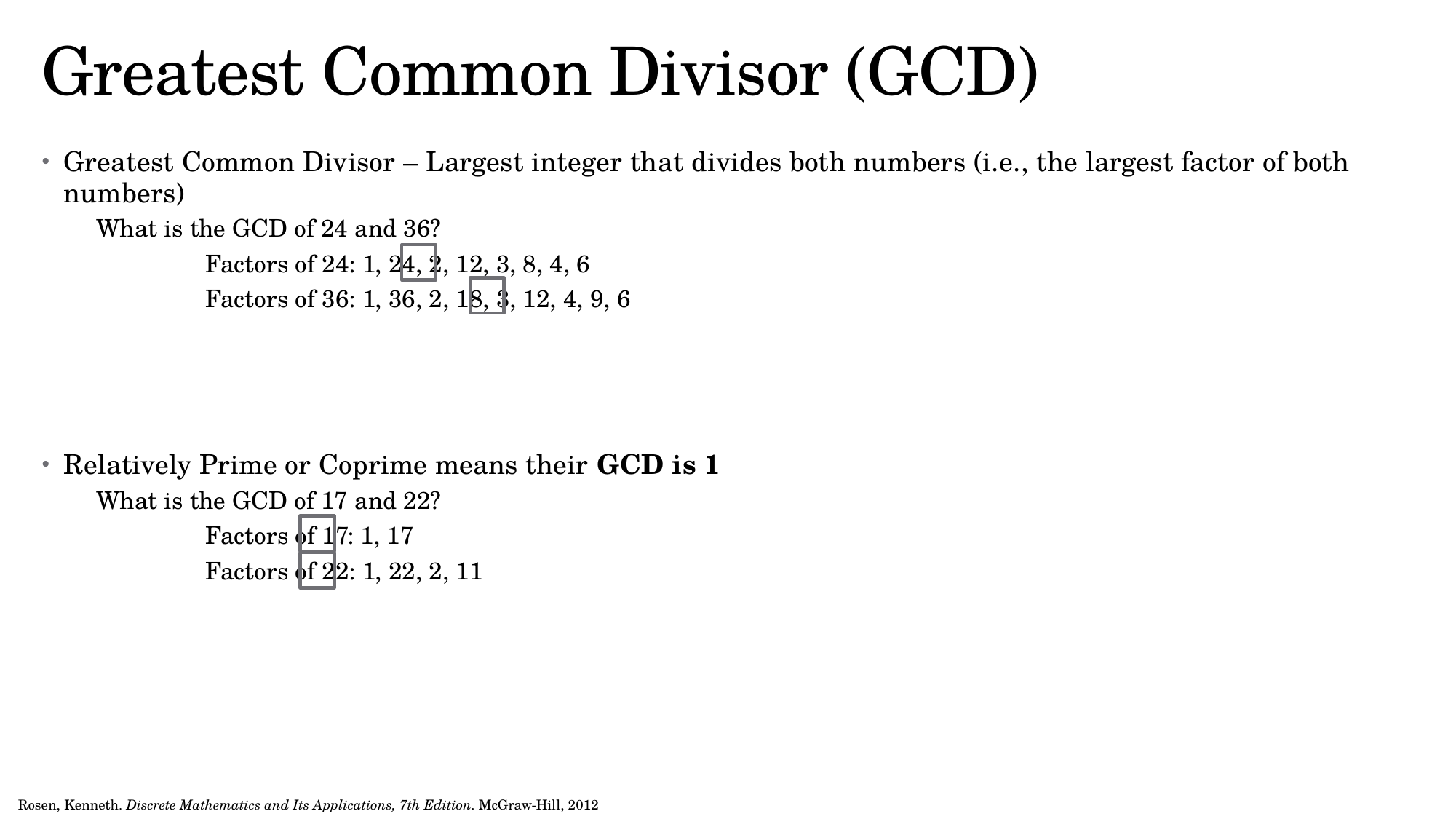

# Greatest Common Divisor (GCD)
Greatest Common Divisor – Largest integer that divides both numbers (i.e., the largest factor of both numbers)
What is the GCD of 24 and 36?
	Factors of 24: 1, 24, 2, 12, 3, 8, 4, 6
	Factors of 36: 1, 36, 2, 18, 3, 12, 4, 9, 6

Relatively Prime or Coprime means their GCD is 1
What is the GCD of 17 and 22?
	Factors of 17: 1, 17
	Factors of 22: 1, 22, 2, 11

Rosen, Kenneth. Discrete Mathematics and Its Applications, 7th Edition. McGraw-Hill, 2012